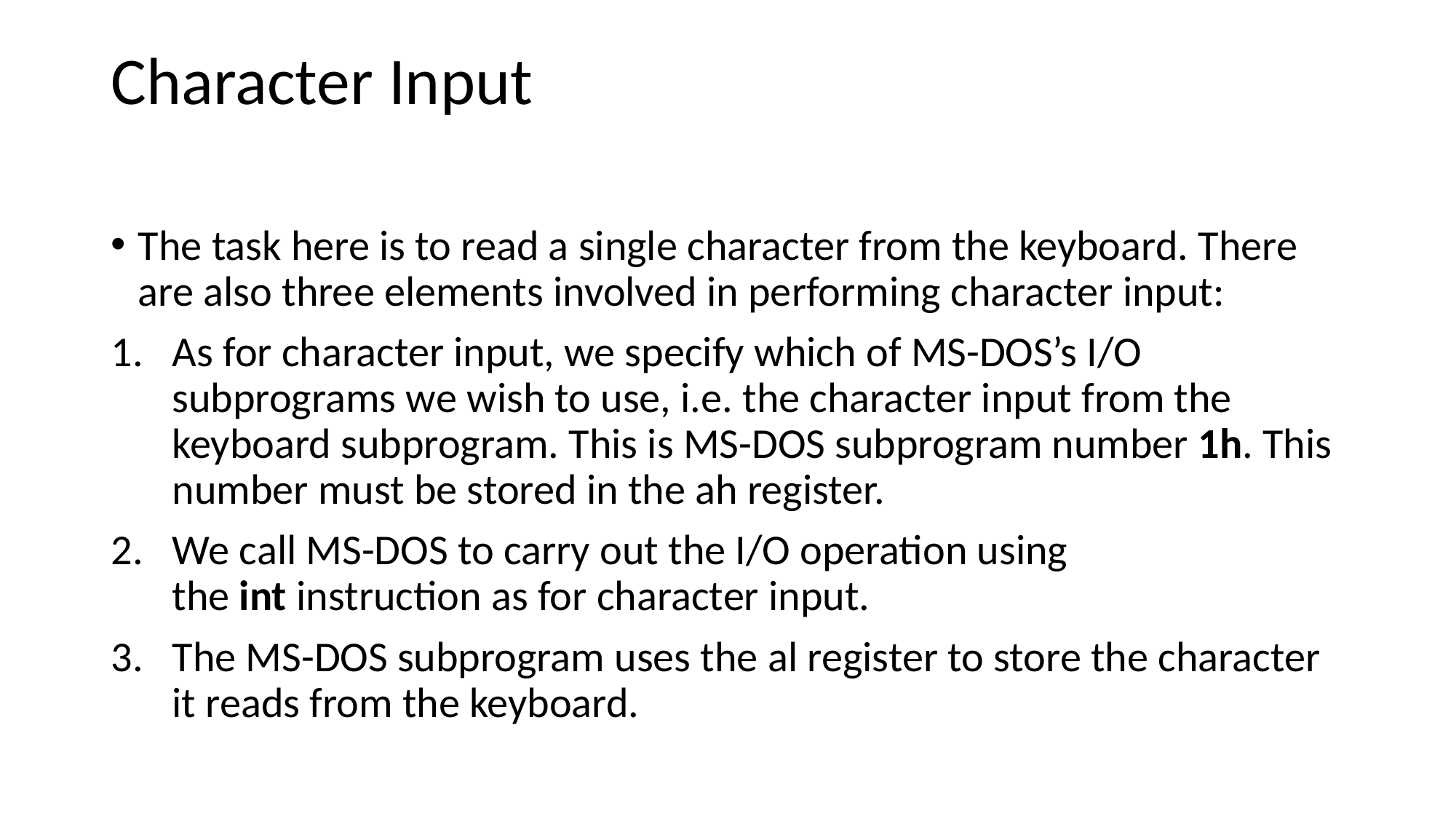

# Character Input
The task here is to read a single character from the keyboard. There are also three elements involved in performing character input:
As for character input, we specify which of MS-DOS’s I/O subprograms we wish to use, i.e. the character input from the keyboard subprogram. This is MS-DOS subprogram number 1h. This number must be stored in the ah register.
We call MS-DOS to carry out the I/O operation using the int instruction as for character input.
The MS-DOS subprogram uses the al register to store the character it reads from the keyboard.